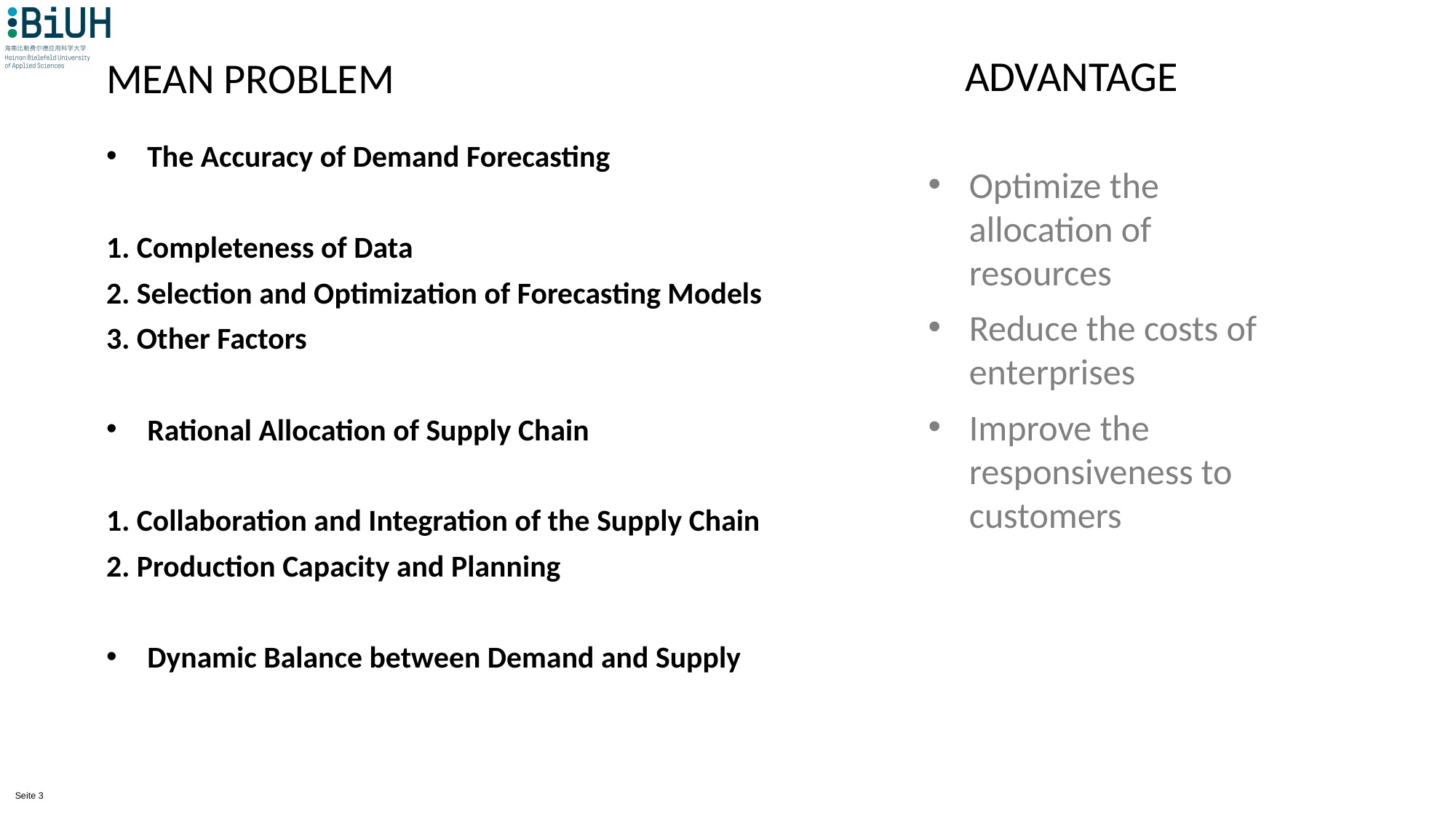

# Mean Problem
ADvantage
The Accuracy of Demand Forecasting

1. Completeness of Data
2. Selection and Optimization of Forecasting Models
3. Other Factors

Rational Allocation of Supply Chain

1. Collaboration and Integration of the Supply Chain
2. Production Capacity and Planning

Dynamic Balance between Demand and Supply
Optimize the allocation of resources
Reduce the costs of enterprises
Improve the responsiveness to customers